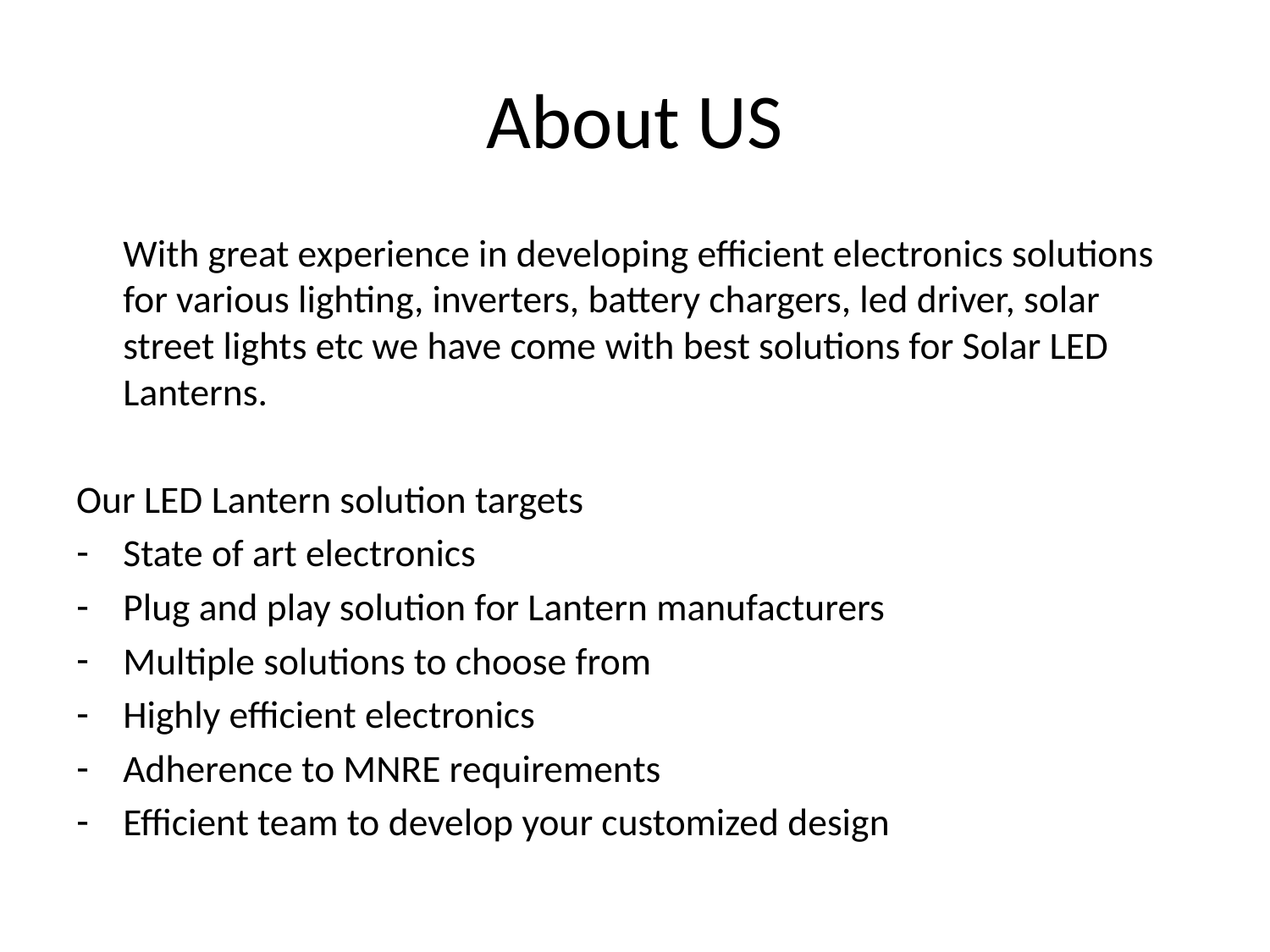

# About US
	With great experience in developing efficient electronics solutions for various lighting, inverters, battery chargers, led driver, solar street lights etc we have come with best solutions for Solar LED Lanterns.

Our LED Lantern solution targets
State of art electronics
Plug and play solution for Lantern manufacturers
Multiple solutions to choose from
Highly efficient electronics
Adherence to MNRE requirements
Efficient team to develop your customized design